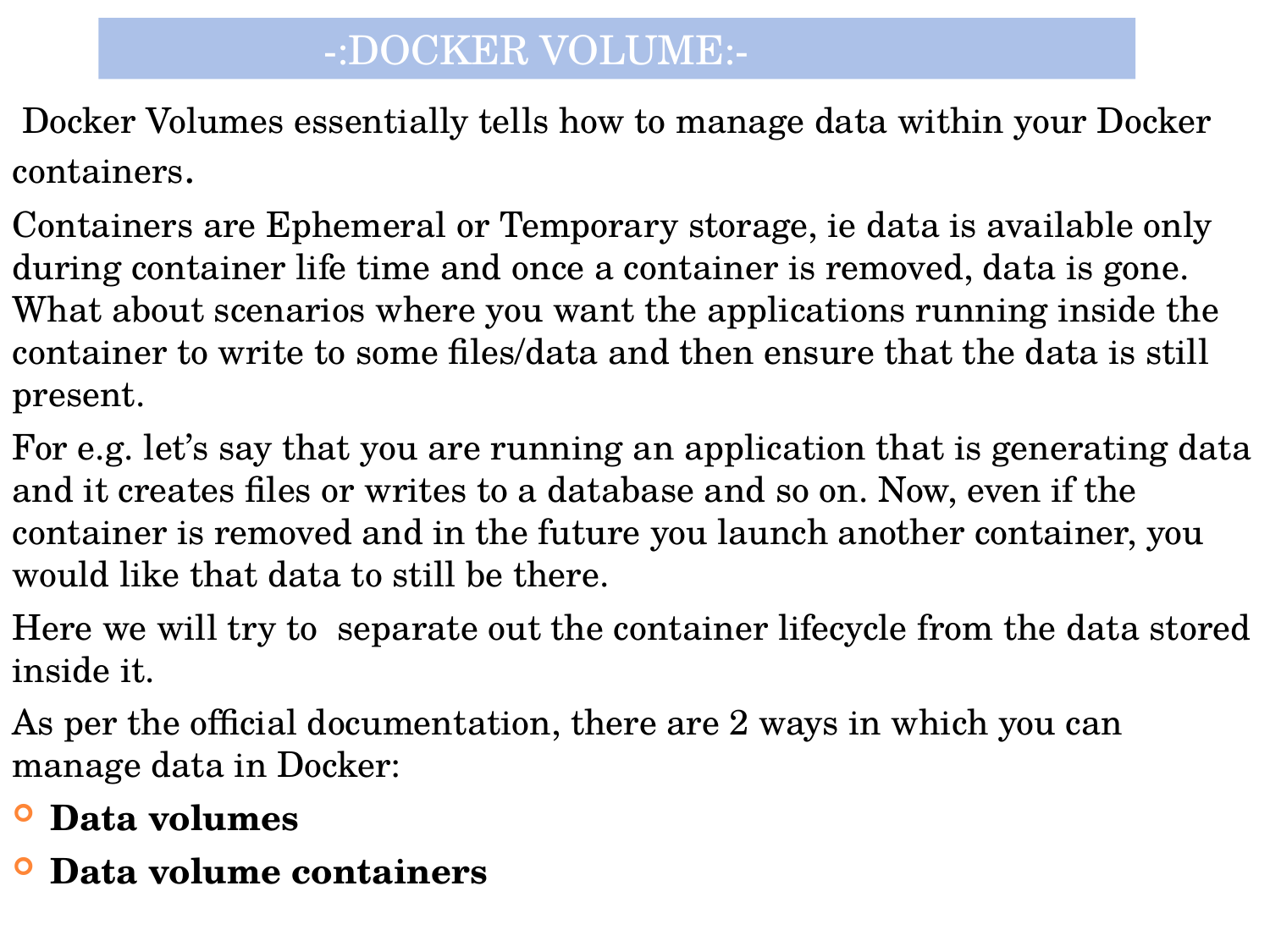

# -:Docker Volume:-
 Docker Volumes essentially tells how to manage data within your Docker containers.
Containers are Ephemeral or Temporary storage, ie data is available only during container life time and once a container is removed, data is gone. What about scenarios where you want the applications running inside the container to write to some files/data and then ensure that the data is still present.
For e.g. let’s say that you are running an application that is generating data and it creates files or writes to a database and so on. Now, even if the container is removed and in the future you launch another container, you would like that data to still be there.
Here we will try to  separate out the container lifecycle from the data stored inside it.
As per the official documentation, there are 2 ways in which you can manage data in Docker:
Data volumes
Data volume containers